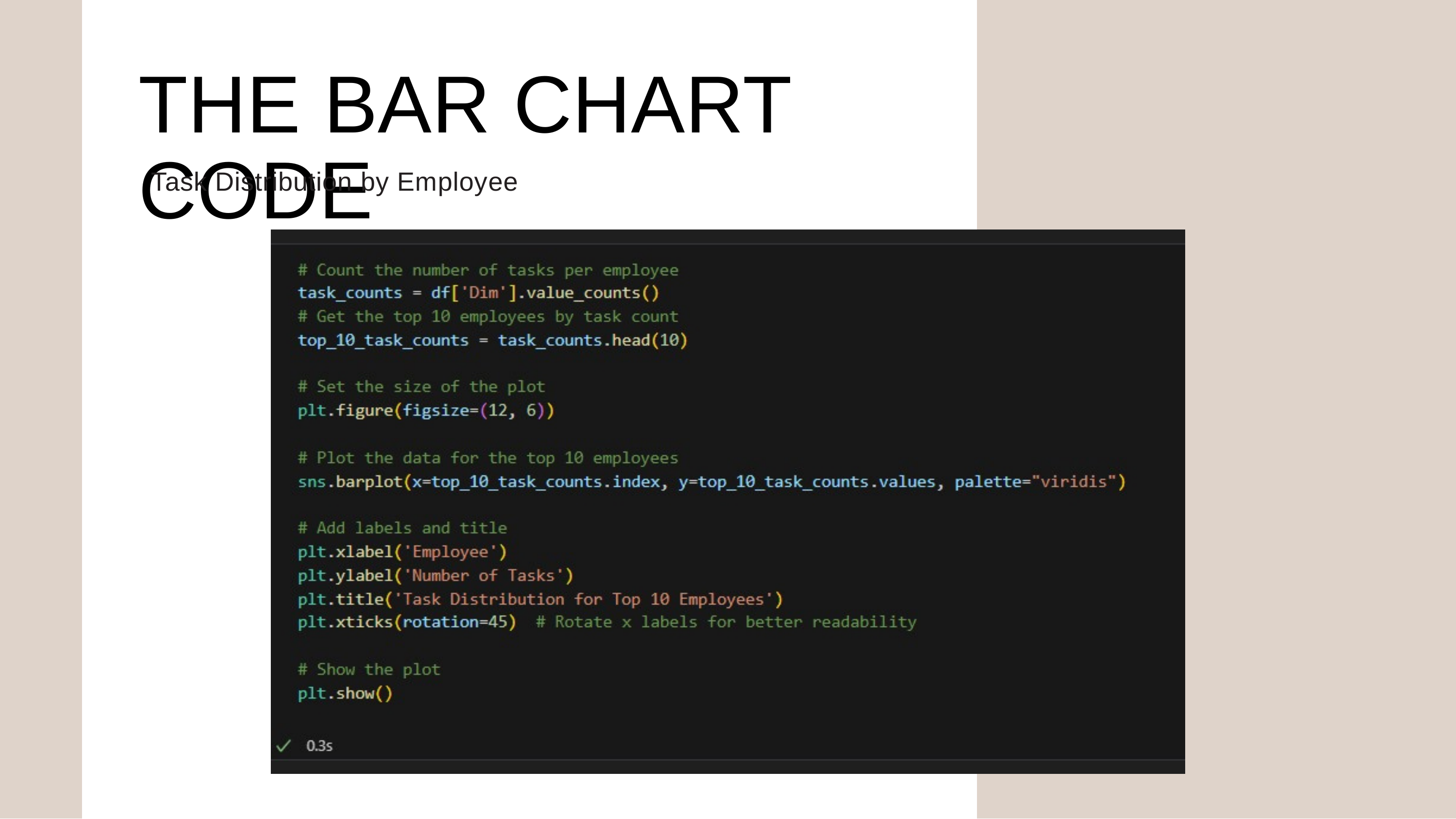

THE BAR CHART CODE
Task Distribution by Employee